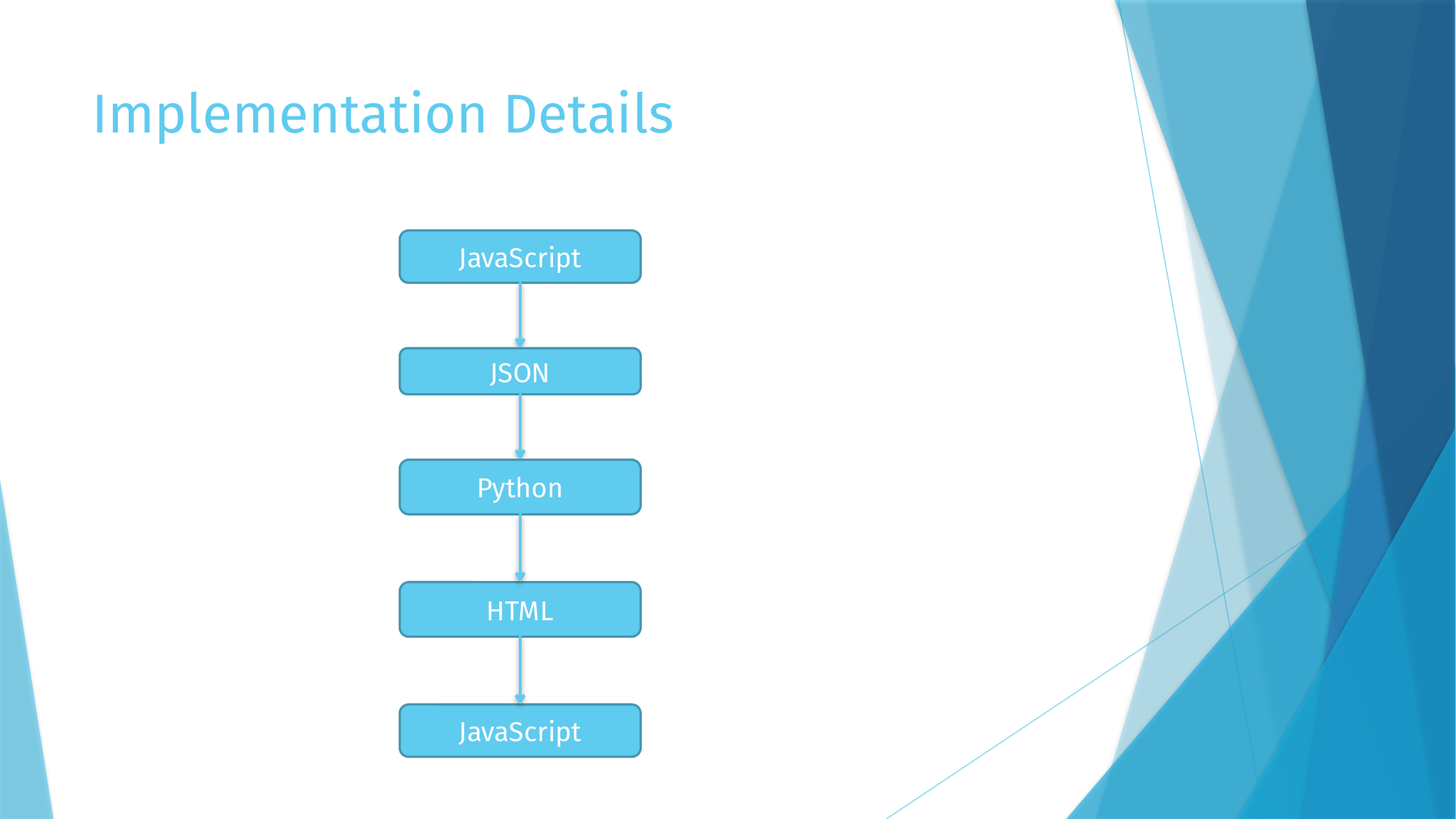

# Implementation Details
JavaScript
JSON
Python
HTML
JavaScript